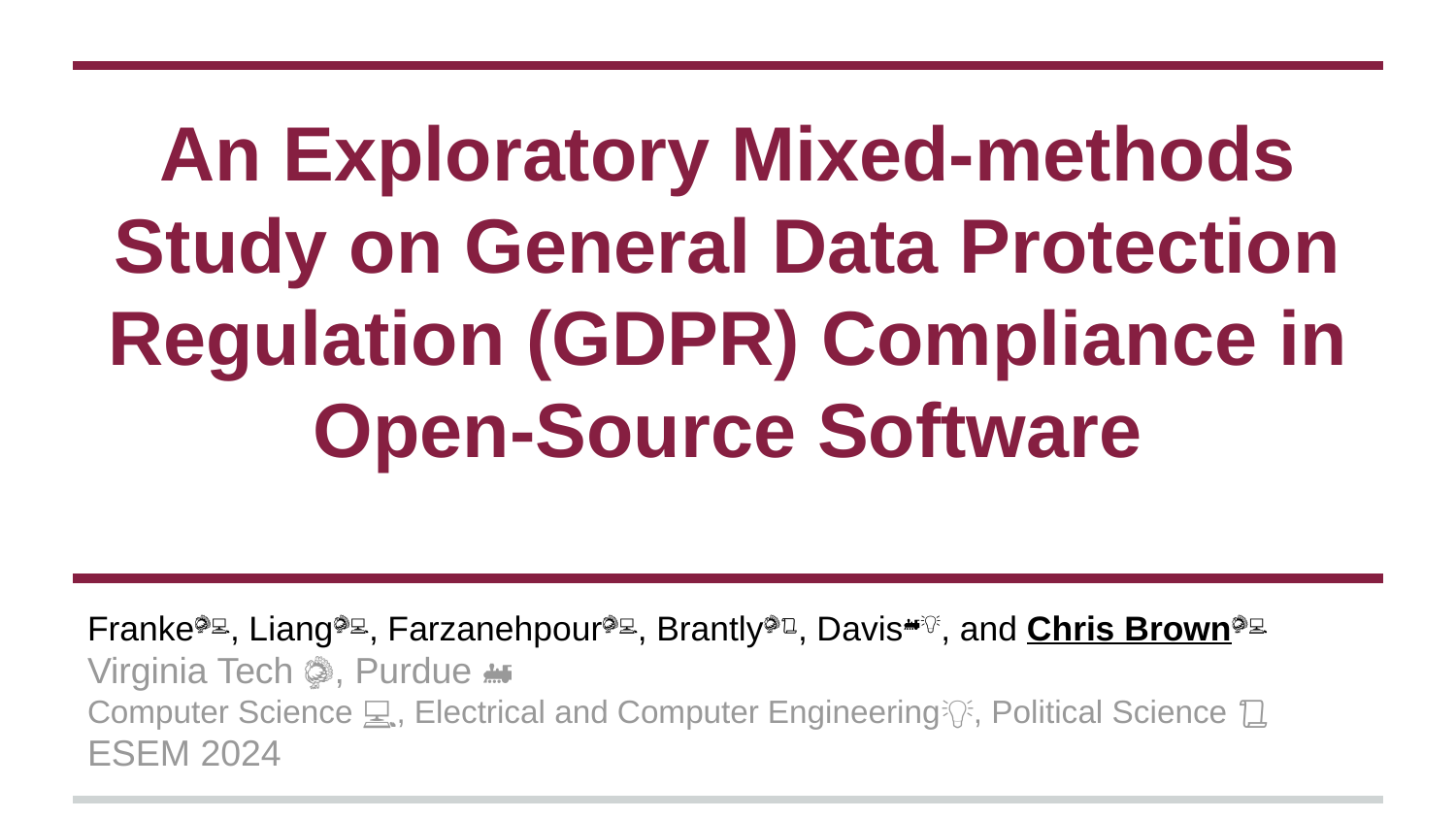

# An Exploratory Mixed-methods Study on General Data Protection Regulation (GDPR) Compliance in Open-Source Software
Franke🦃💻, Liang🦃💻, Farzanehpour🦃💻, Brantly🦃📜, Davis🚂💡, and Chris Brown🦃💻
Virginia Tech 🦃, Purdue 🚂
Computer Science 💻, Electrical and Computer Engineering💡, Political Science 📜
ESEM 2024